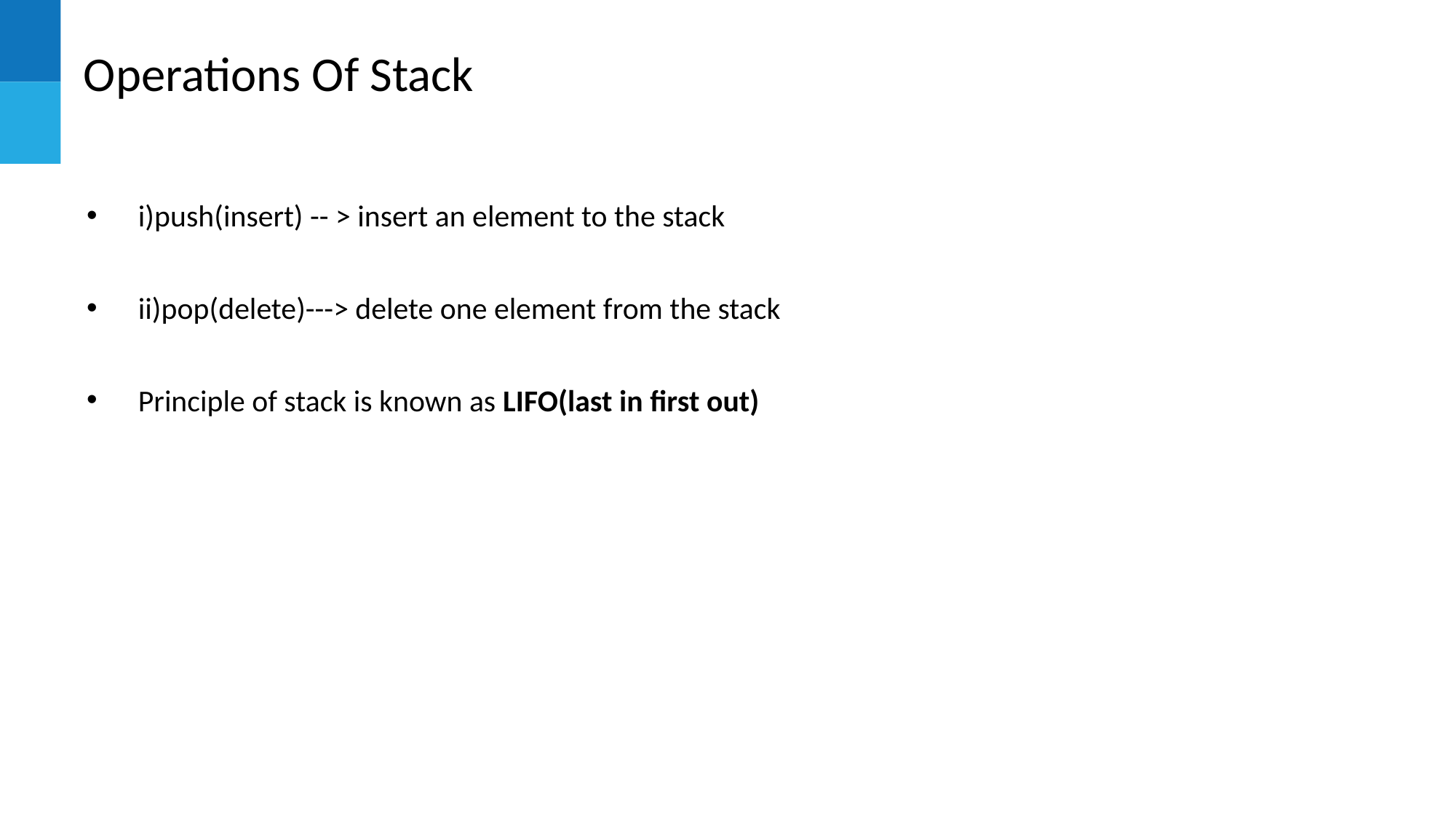

# Operations Of Stack
i)push(insert) -- > insert an element to the stack

ii)pop(delete)---> delete one element from the stack

Principle of stack is known as LIFO(last in first out)